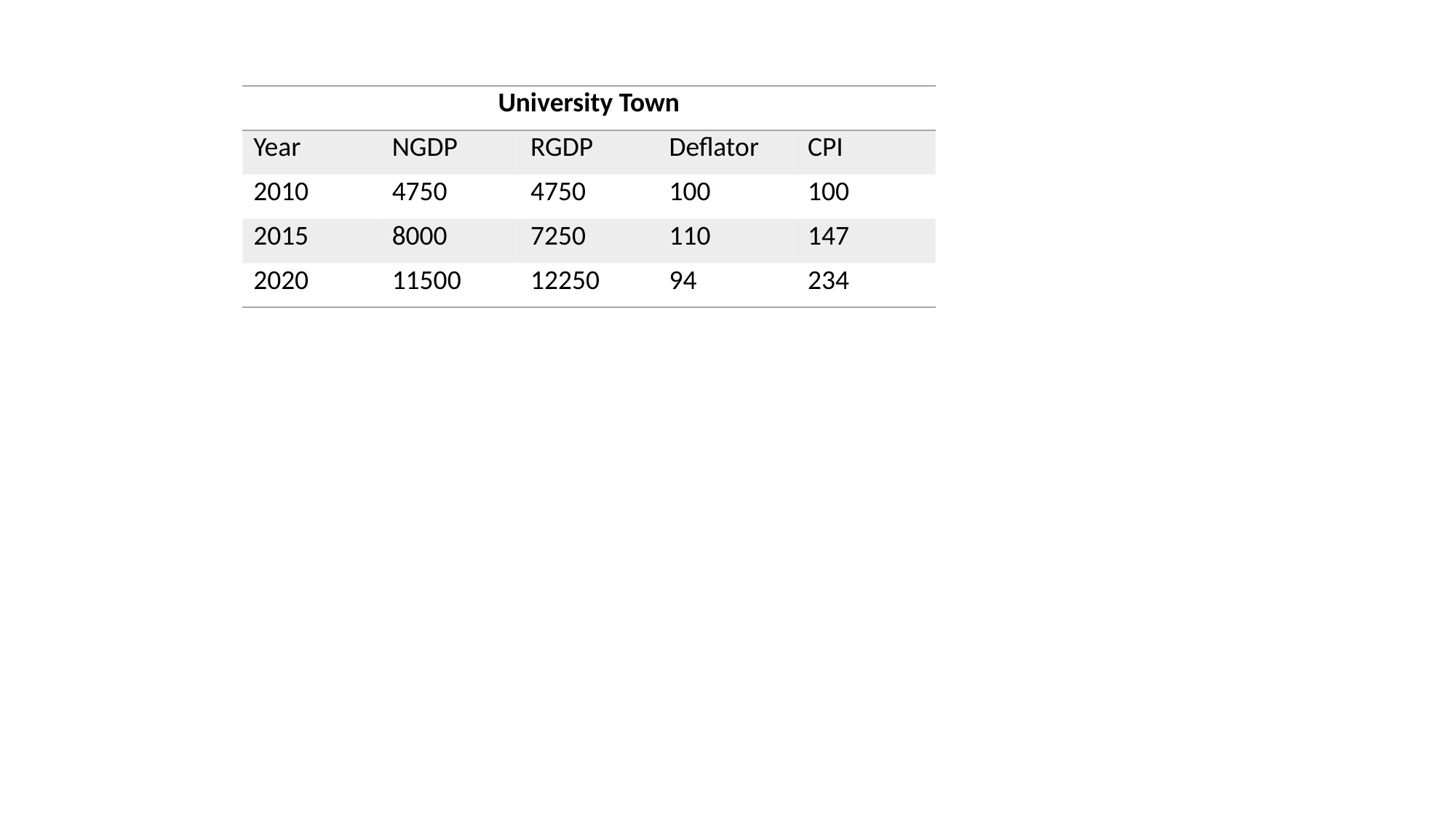

| University Town |  |  |  |  |
| --- | --- | --- | --- | --- |
| Year | NGDP | RGDP | Deflator | CPI |
| 2010 | 4750 | 4750 | 100 | 100 |
| 2015 | 8000 | 7250 | 110 | 147 |
| 2020 | 11500 | 12250 | 94 | 234 |